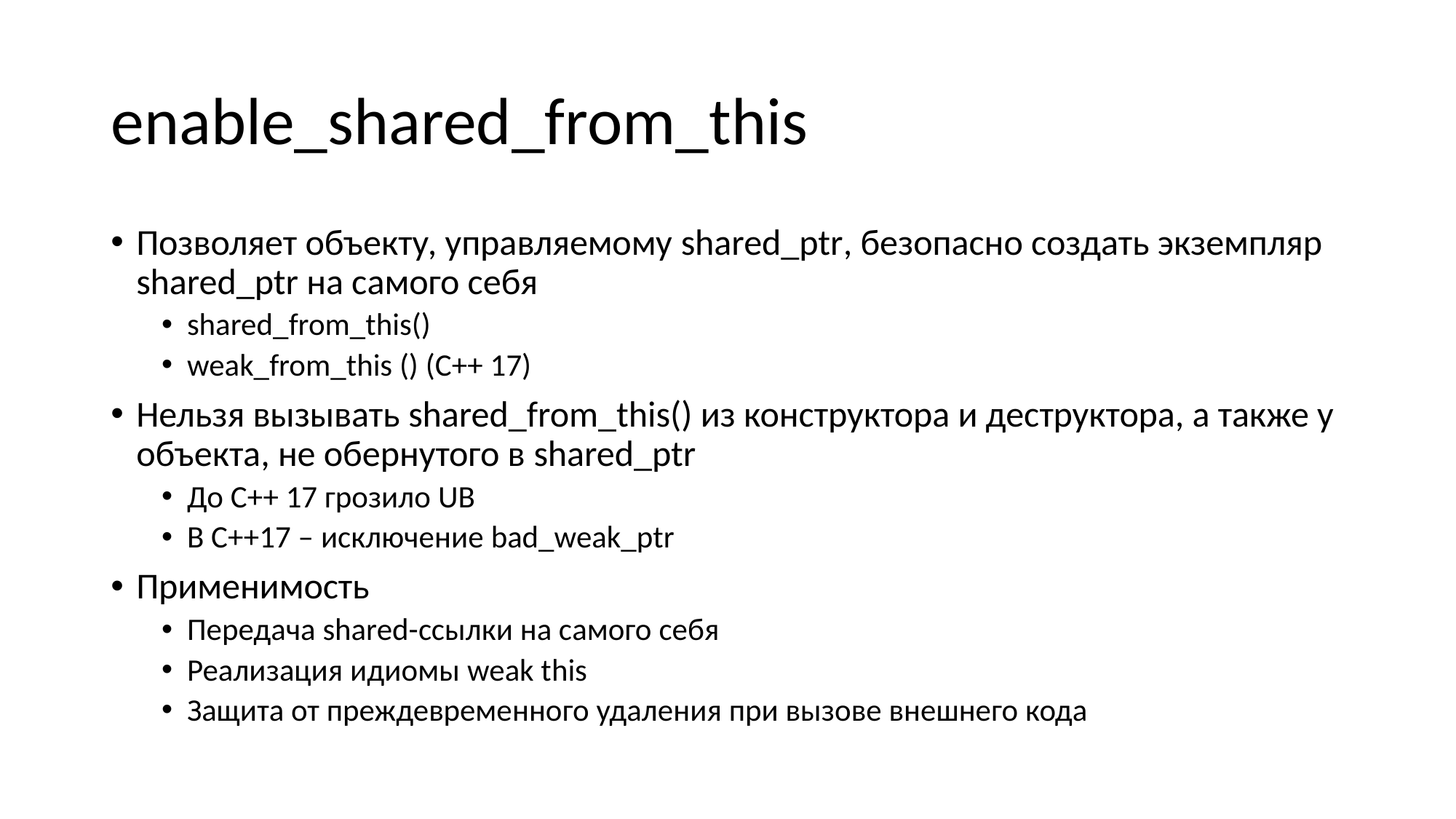

# enable_shared_from_this
Позволяет объекту, управляемому shared_ptr, безопасно создать экземпляр shared_ptr на самого себя
shared_from_this()
weak_from_this () (C++ 17)
Нельзя вызывать shared_from_this() из конструктора и деструктора, а также у объекта, не обернутого в shared_ptr
До C++ 17 грозило UB
В C++17 – исключение bad_weak_ptr
Применимость
Передача shared-ссылки на самого себя
Реализация идиомы weak this
Защита от преждевременного удаления при вызове внешнего кода